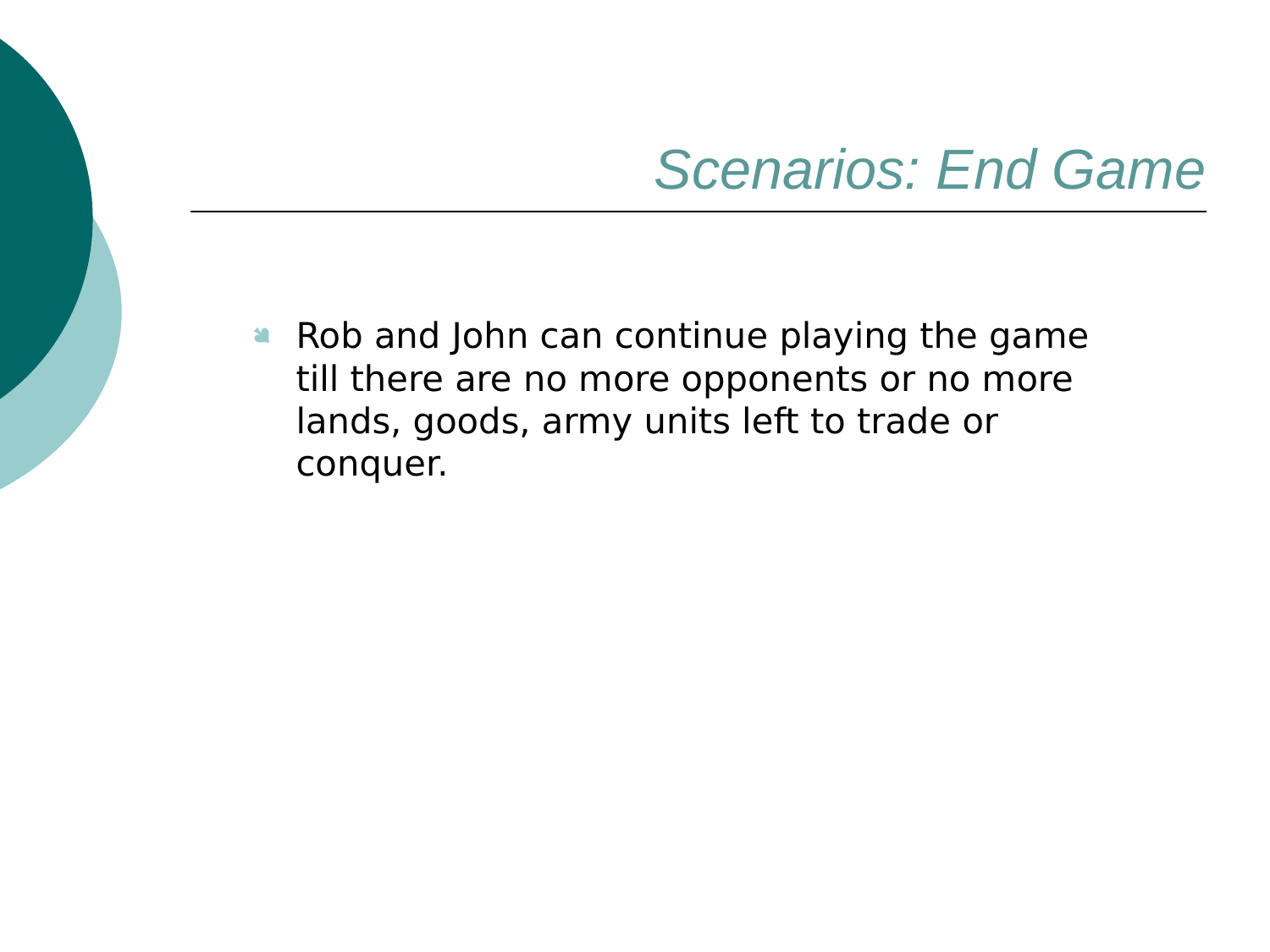

Scenarios: End Game

Rob and John can continue playing the game till there are no more opponents or no more lands, goods, army units left to trade or conquer.